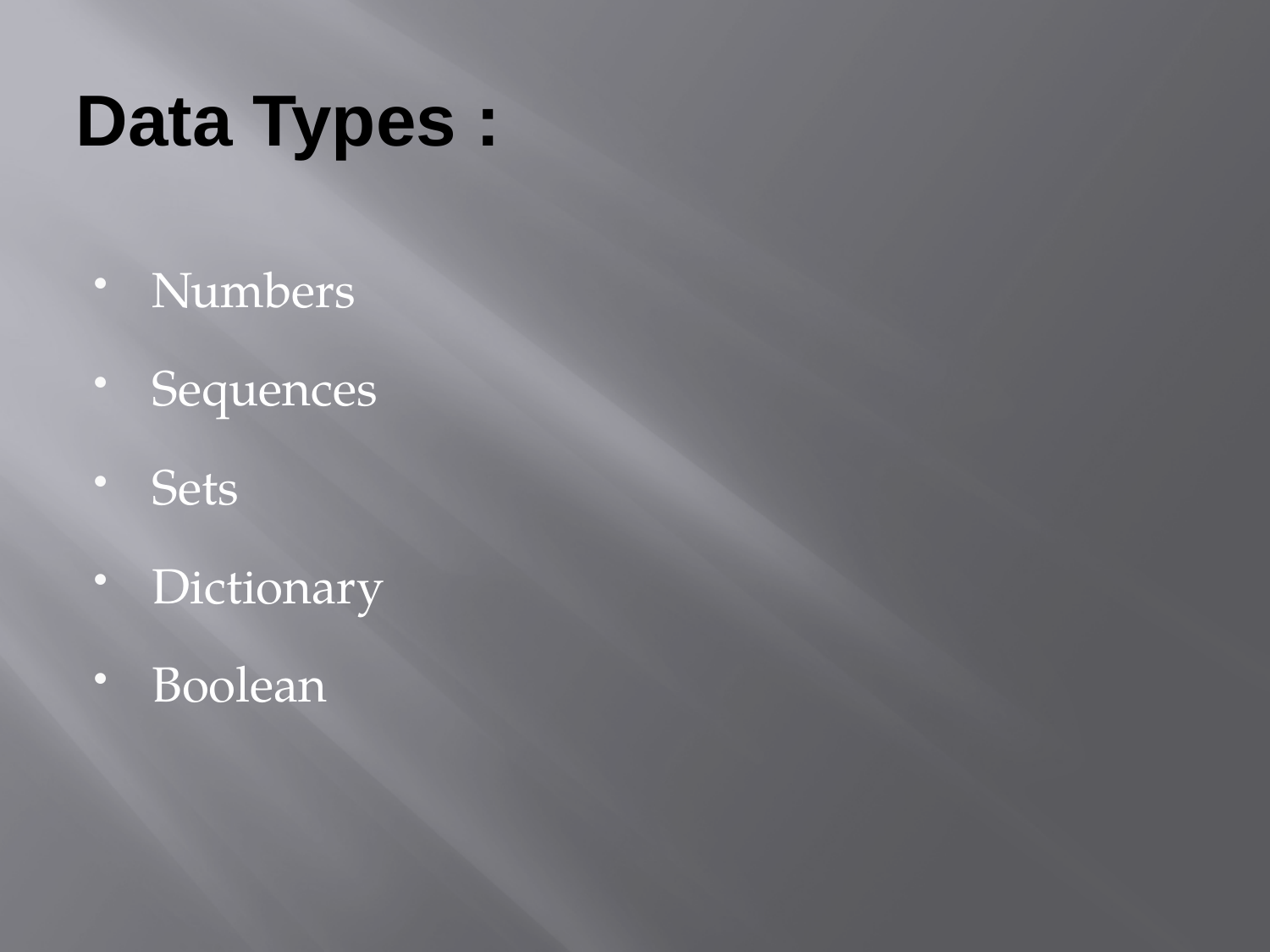

# Data Types :
Numbers
Sequences
Sets
Dictionary
Boolean